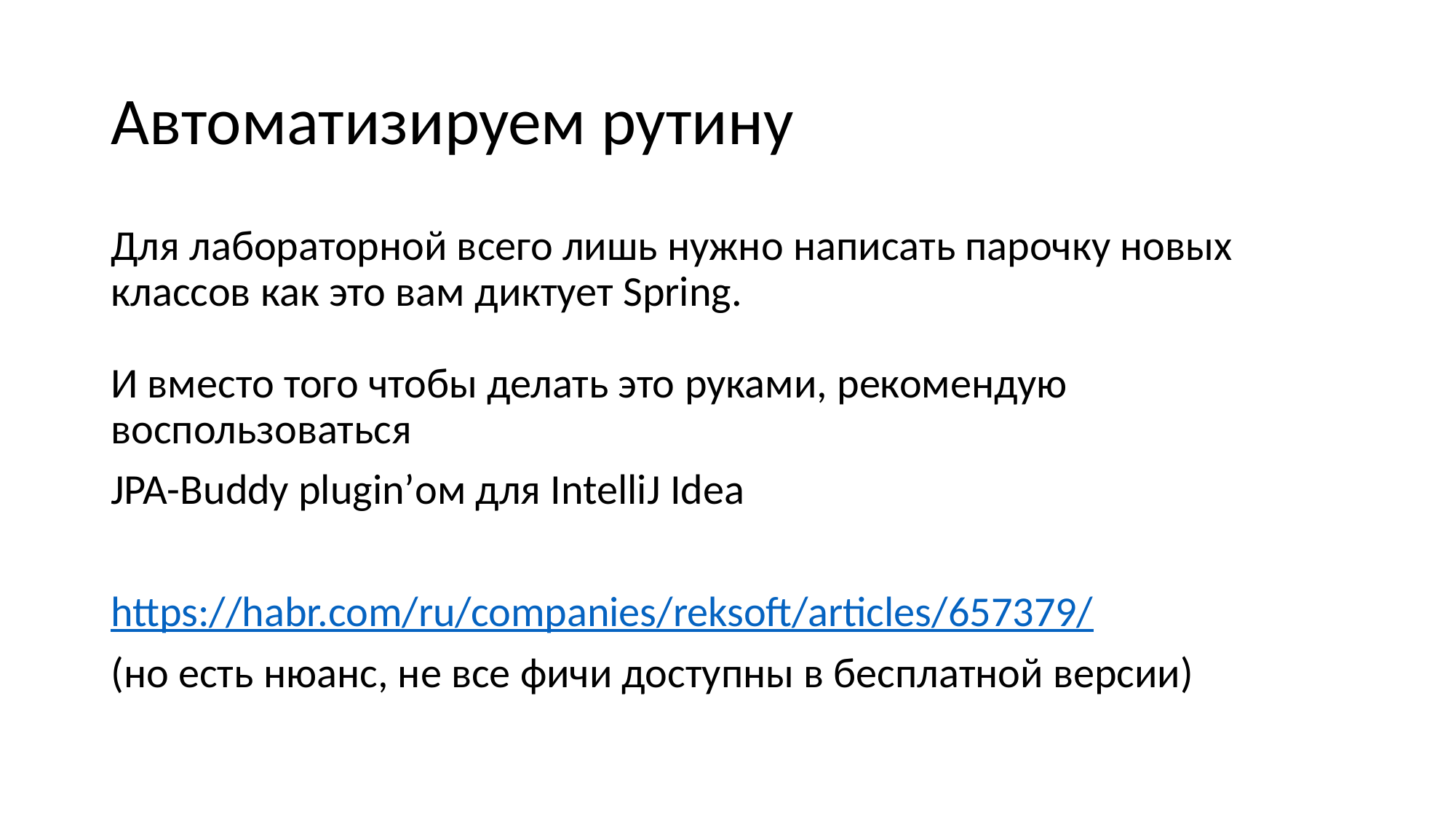

# Автоматизируем рутину
Для лабораторной всего лишь нужно написать парочку новых классов как это вам диктует Spring.
И вместо того чтобы делать это руками, рекомендую воспользоваться
JPA-Buddy plugin’ом для IntelliJ Idea

https://habr.com/ru/companies/reksoft/articles/657379/
(но есть нюанс, не все фичи доступны в бесплатной версии)